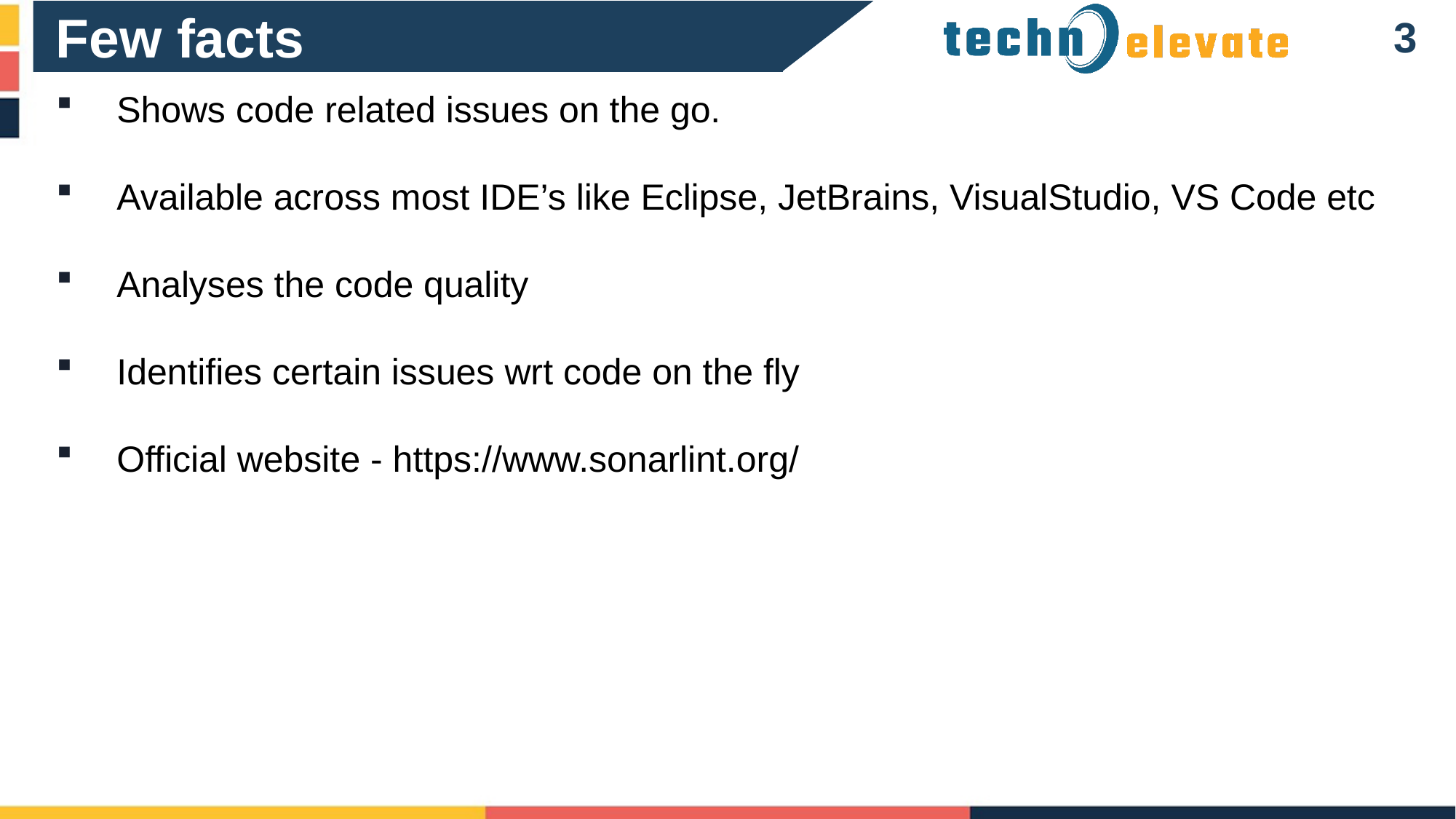

Few facts
3
Shows code related issues on the go.

Available across most IDE’s like Eclipse, JetBrains, VisualStudio, VS Code etc

Analyses the code quality

Identifies certain issues wrt code on the fly

Official website - https://www.sonarlint.org/